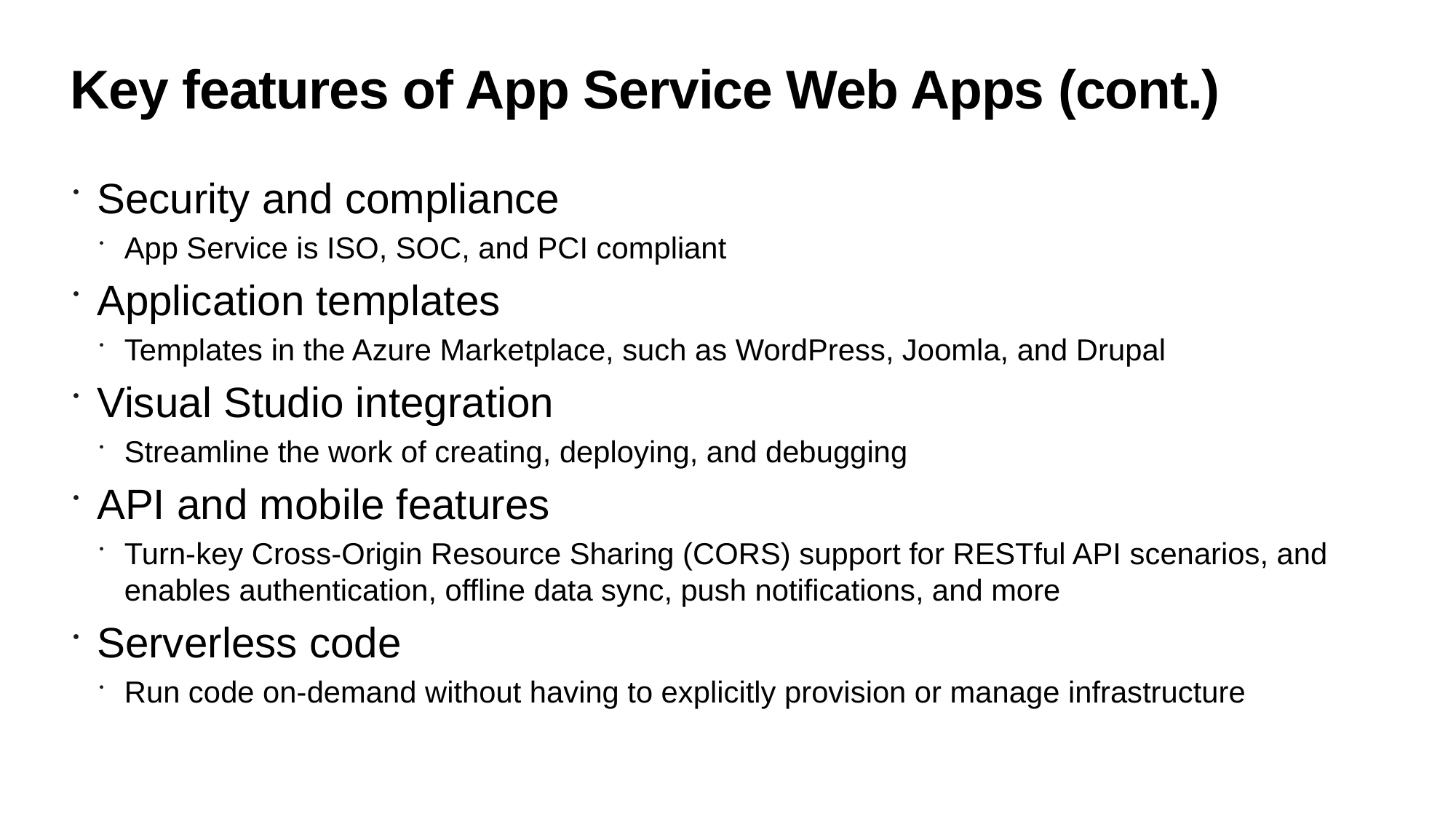

# Key features of App Service Web Apps (cont.)
Security and compliance
App Service is ISO, SOC, and PCI compliant
Application templates
Templates in the Azure Marketplace, such as WordPress, Joomla, and Drupal
Visual Studio integration
Streamline the work of creating, deploying, and debugging
API and mobile features
Turn-key Cross-Origin Resource Sharing (CORS) support for RESTful API scenarios, and enables authentication, offline data sync, push notifications, and more
Serverless code
Run code on-demand without having to explicitly provision or manage infrastructure